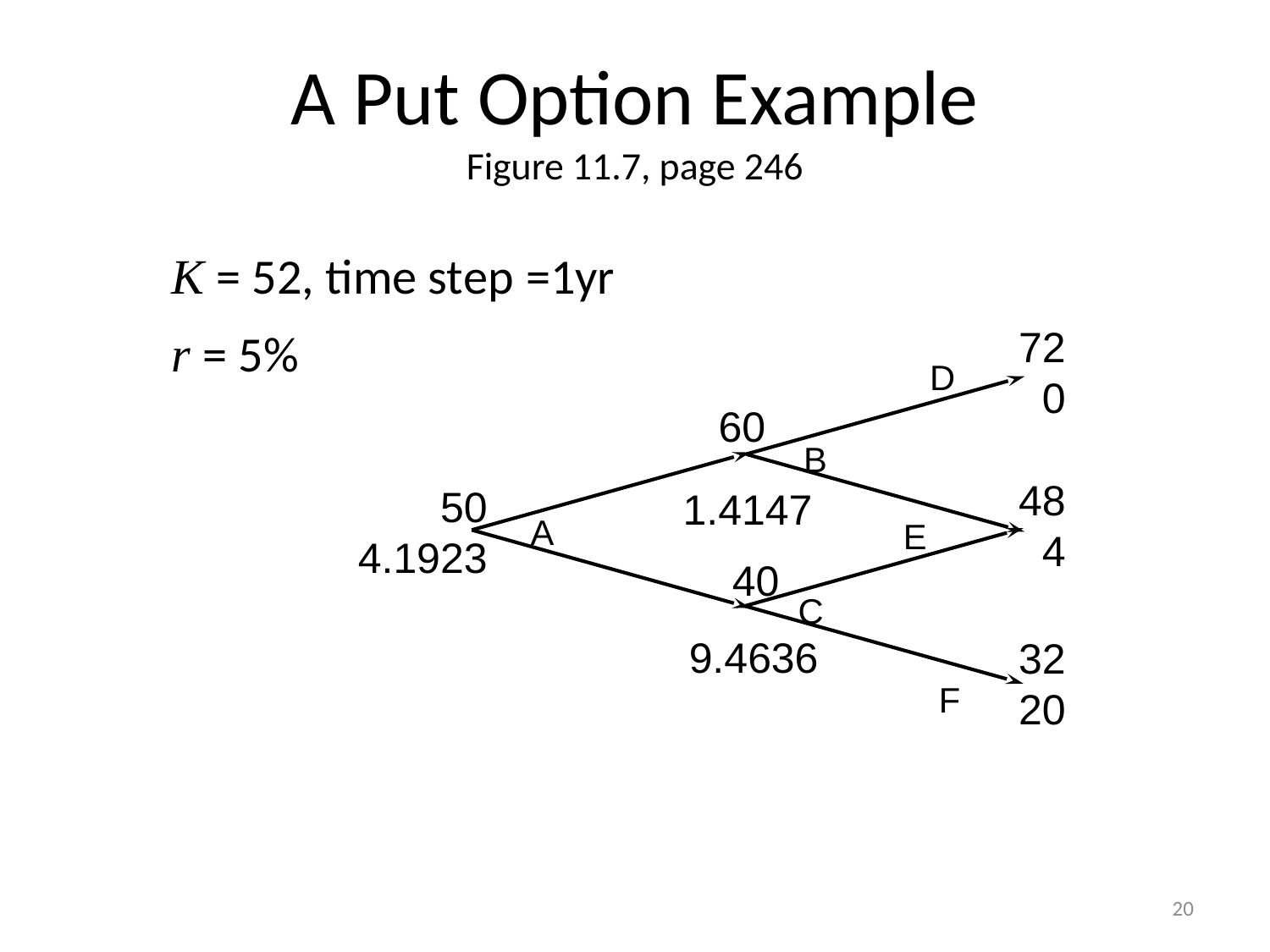

# A Put Option Example Figure 11.7, page 246
K = 52, time step =1yr
r = 5%
72
0
D

60
B
48
4
50
4.1923
1.4147
A
E
40
C
9.4636
32
20
F

20